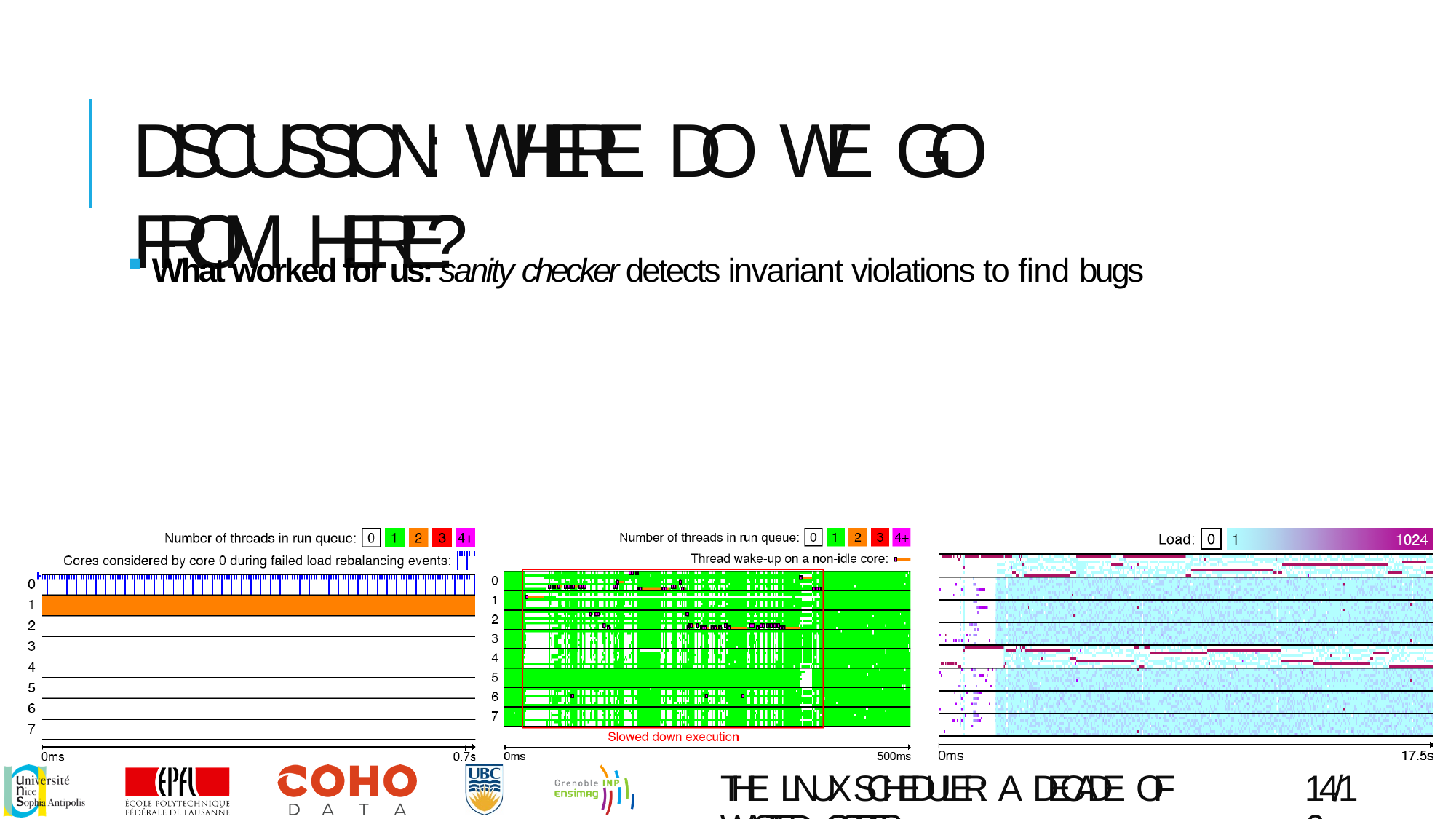

# DISCUSSION: WHERE DO WE GO FROM HERE?
What worked for us: sanity checker detects invariant violations to find bugs

THE LINUX SCHEDULER: A DECADE OF WASTED CORES
14/16